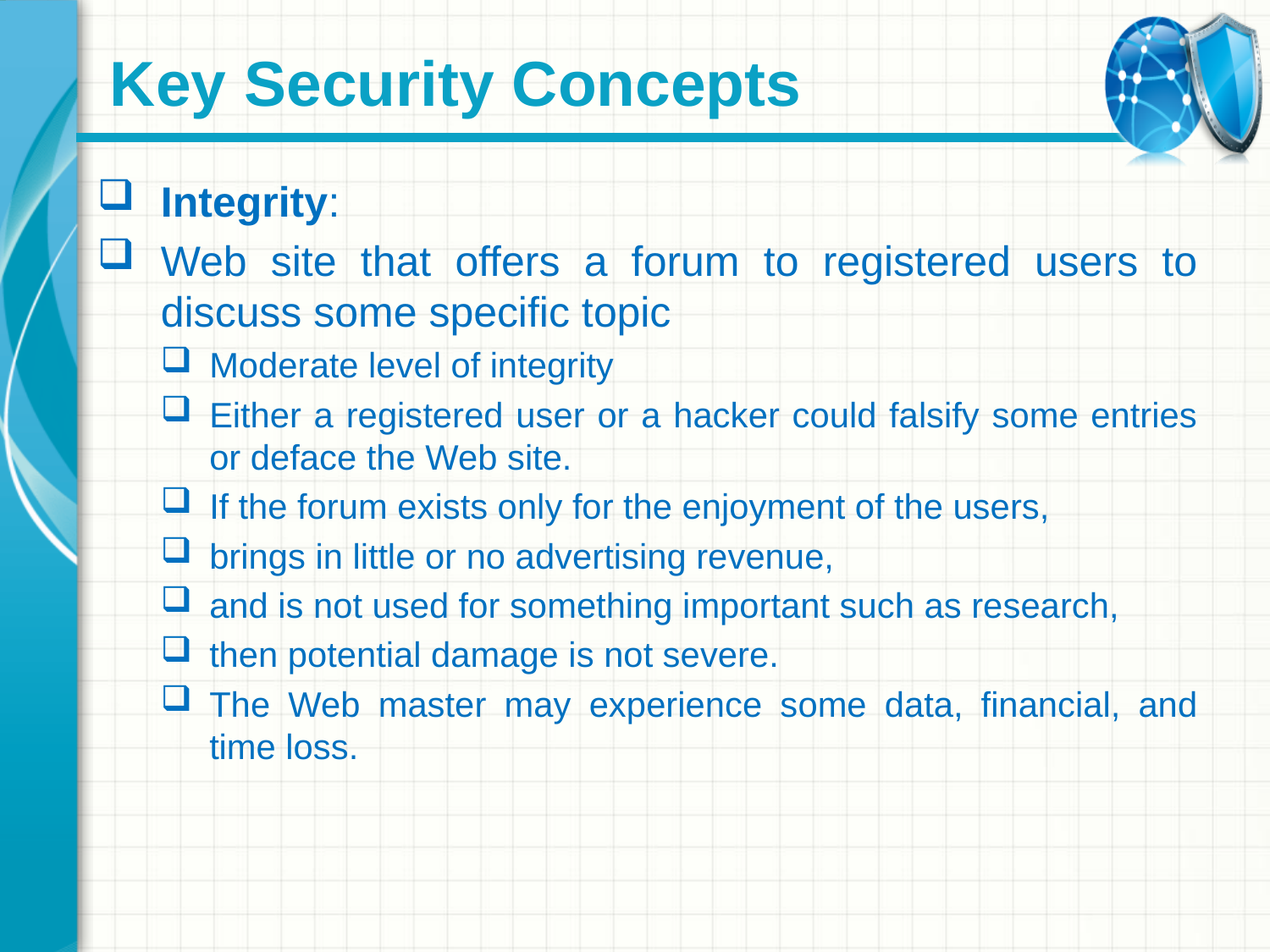

# Key Security Concepts
Integrity:
Web site that offers a forum to registered users to discuss some specific topic
Moderate level of integrity
Either a registered user or a hacker could falsify some entries or deface the Web site.
If the forum exists only for the enjoyment of the users,
brings in little or no advertising revenue,
and is not used for something important such as research,
then potential damage is not severe.
The Web master may experience some data, financial, and time loss.